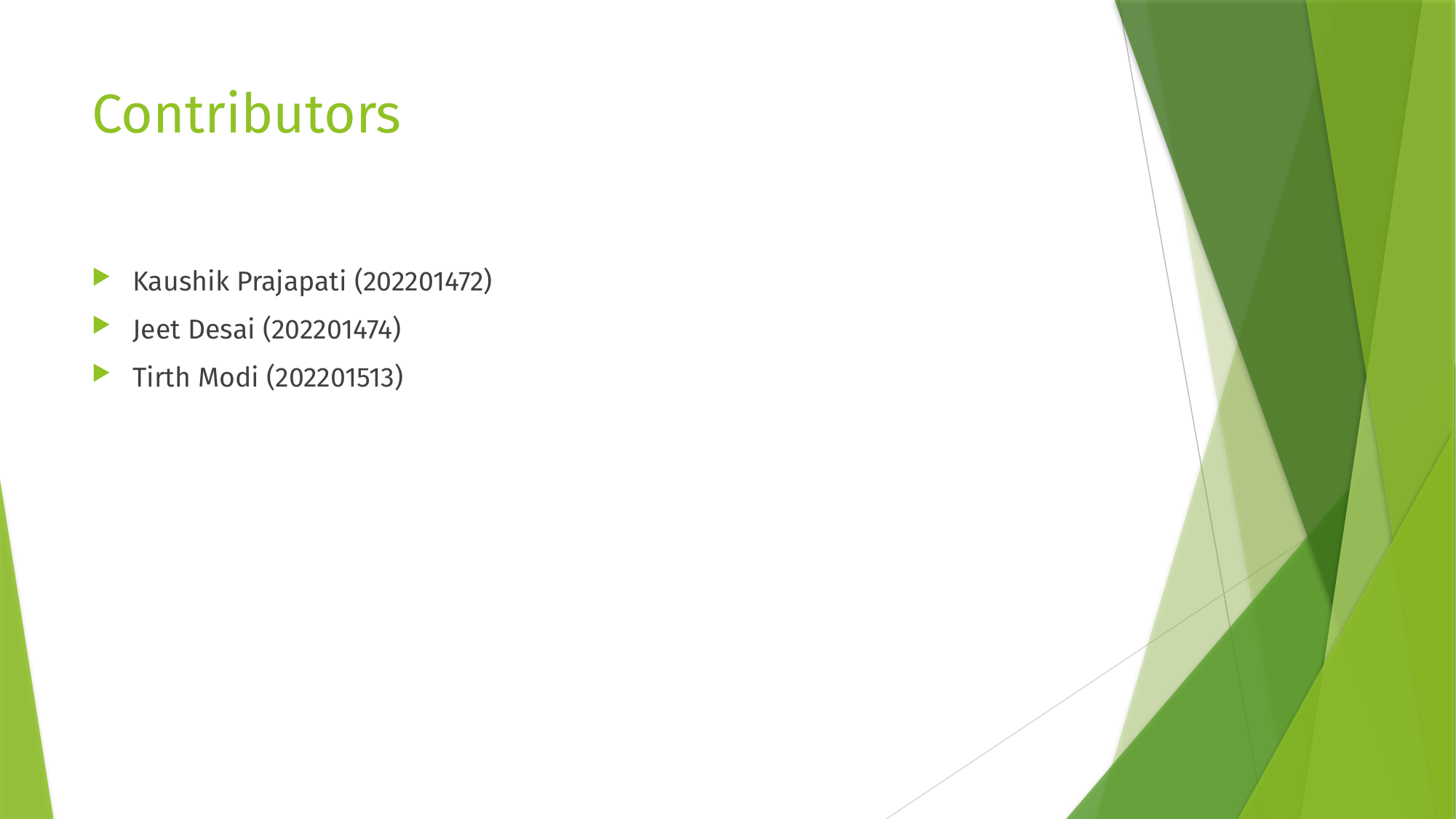

# Contributors
Kaushik Prajapati (202201472)
Jeet Desai (202201474)
Tirth Modi (202201513)